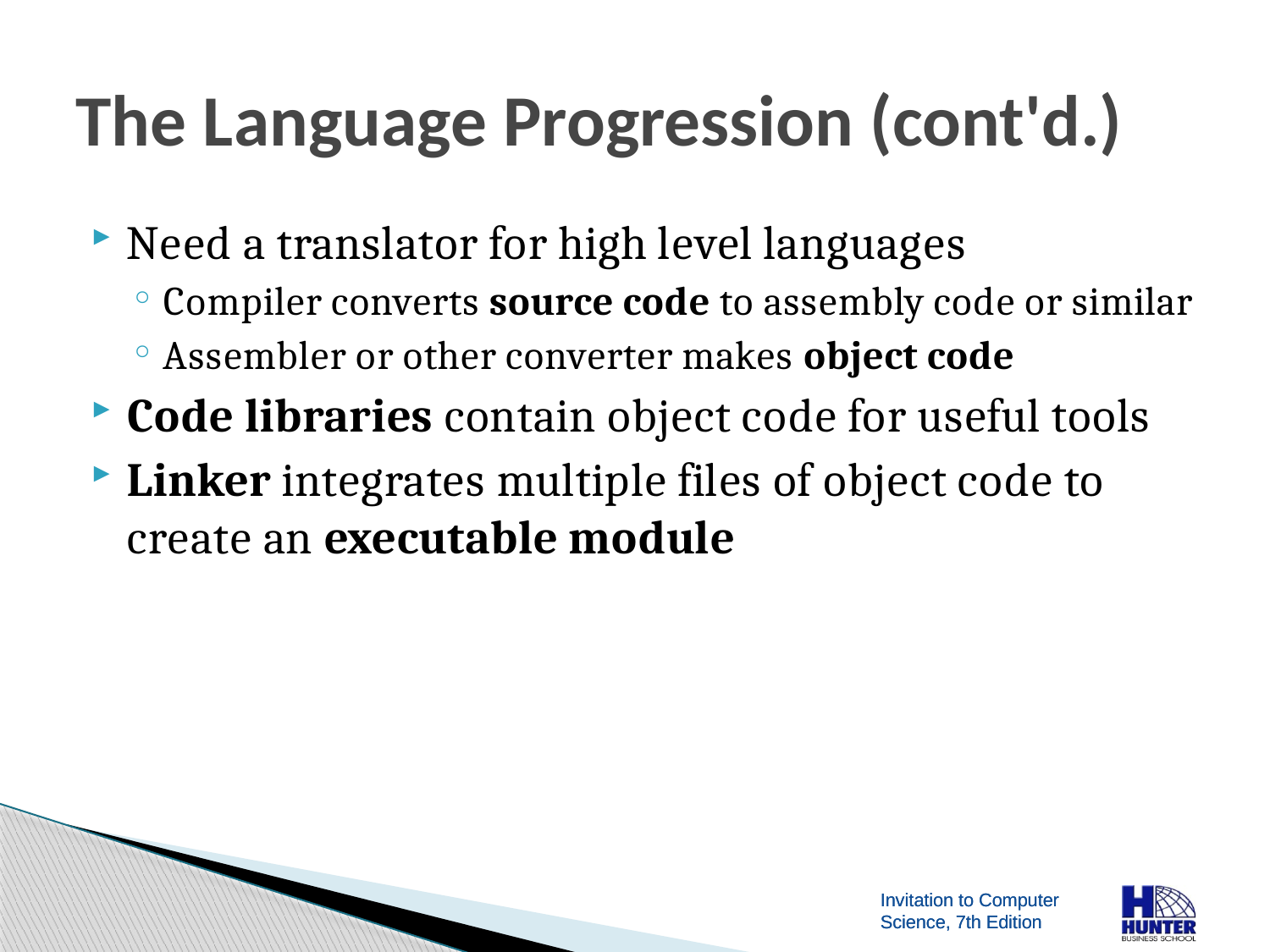

# The Language Progression (cont'd.)
Need a translator for high level languages
Compiler converts source code to assembly code or similar
Assembler or other converter makes object code
Code libraries contain object code for useful tools
Linker integrates multiple files of object code to create an executable module